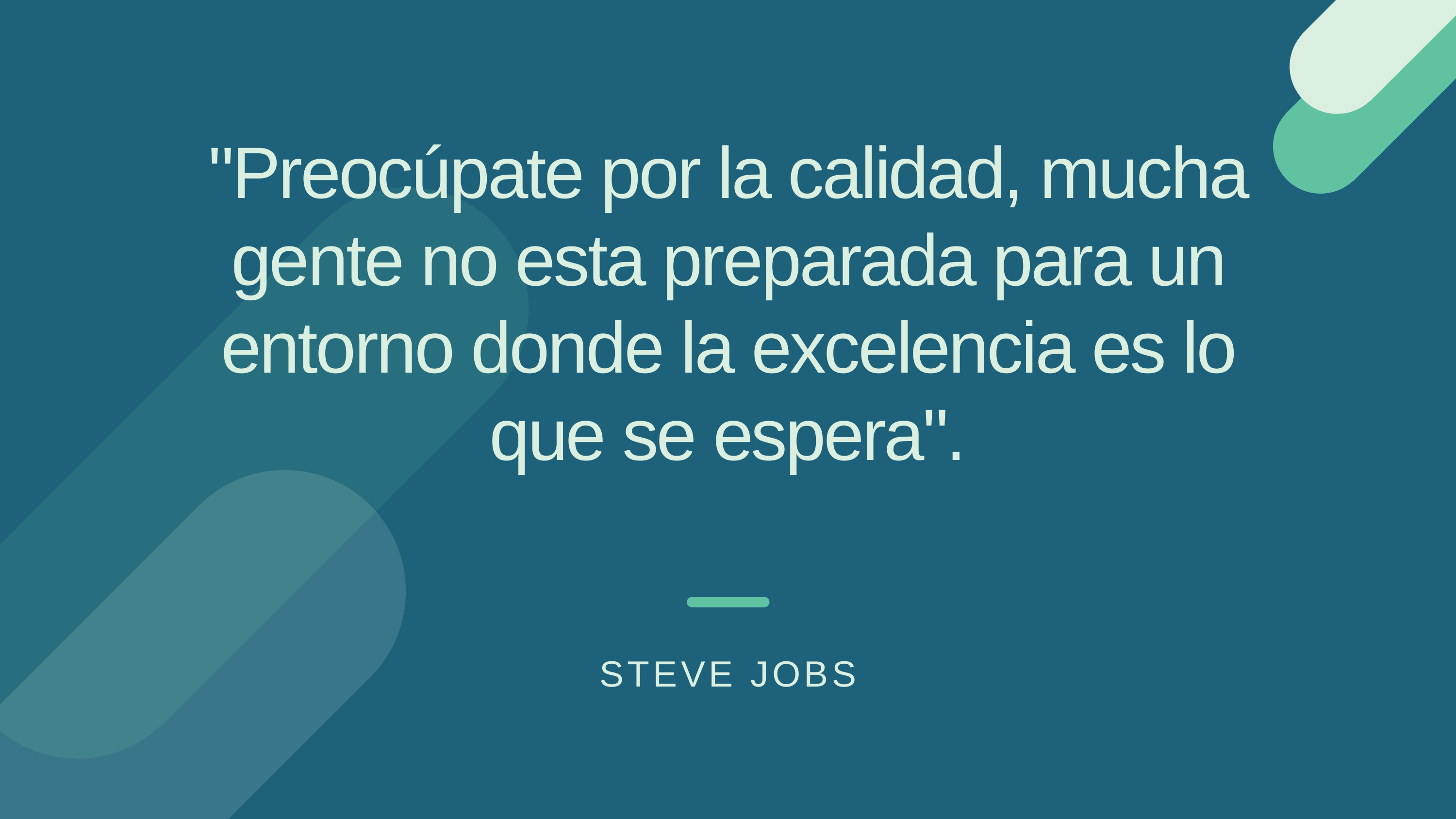

"Preocúpate por la calidad, mucha gente no esta preparada para un entorno donde la excelencia es lo que se espera".

STEVE JOBS